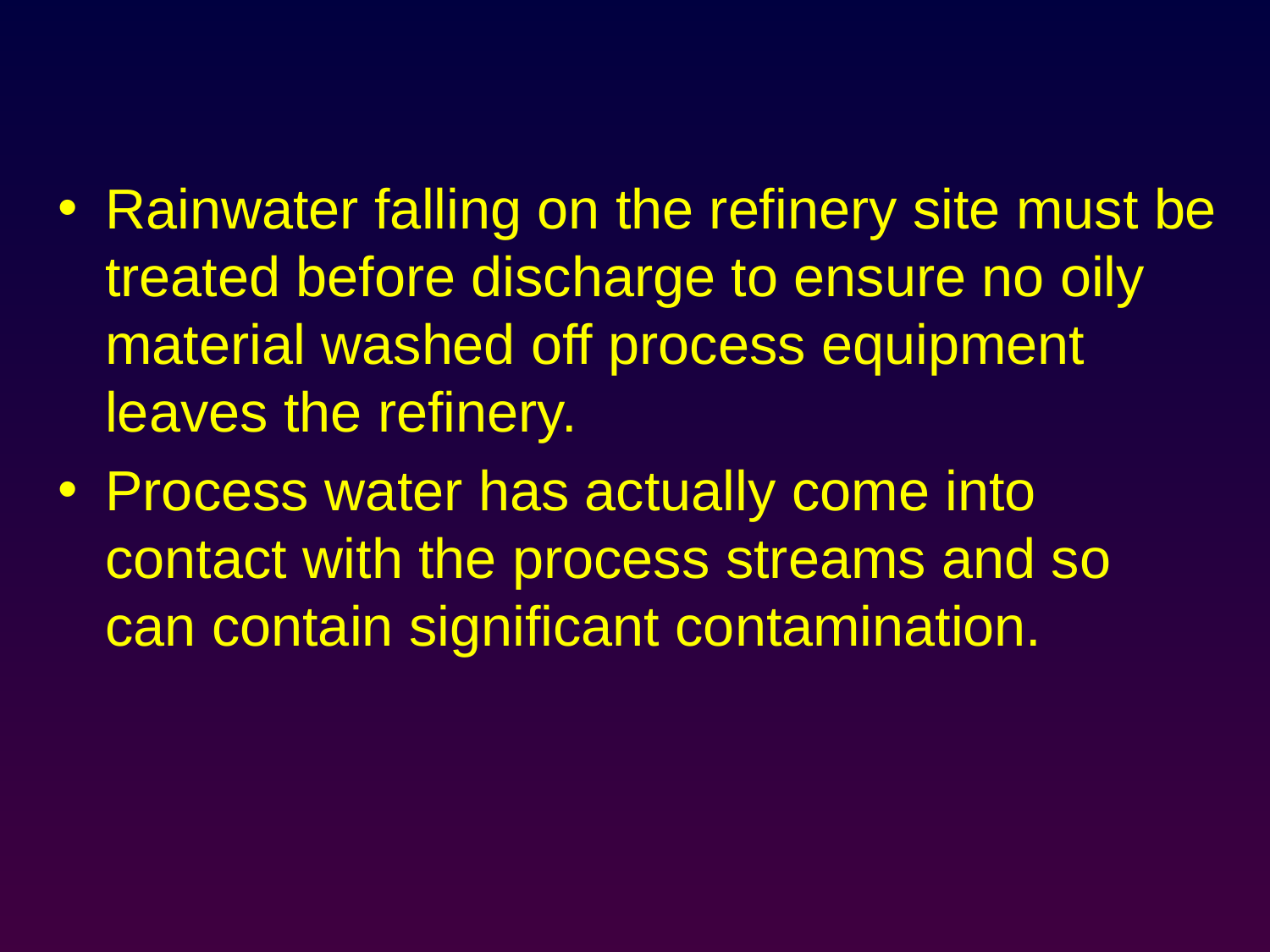

Rainwater falling on the refinery site must be treated before discharge to ensure no oily material washed off process equipment leaves the refinery.
Process water has actually come into contact with the process streams and so can contain significant contamination.